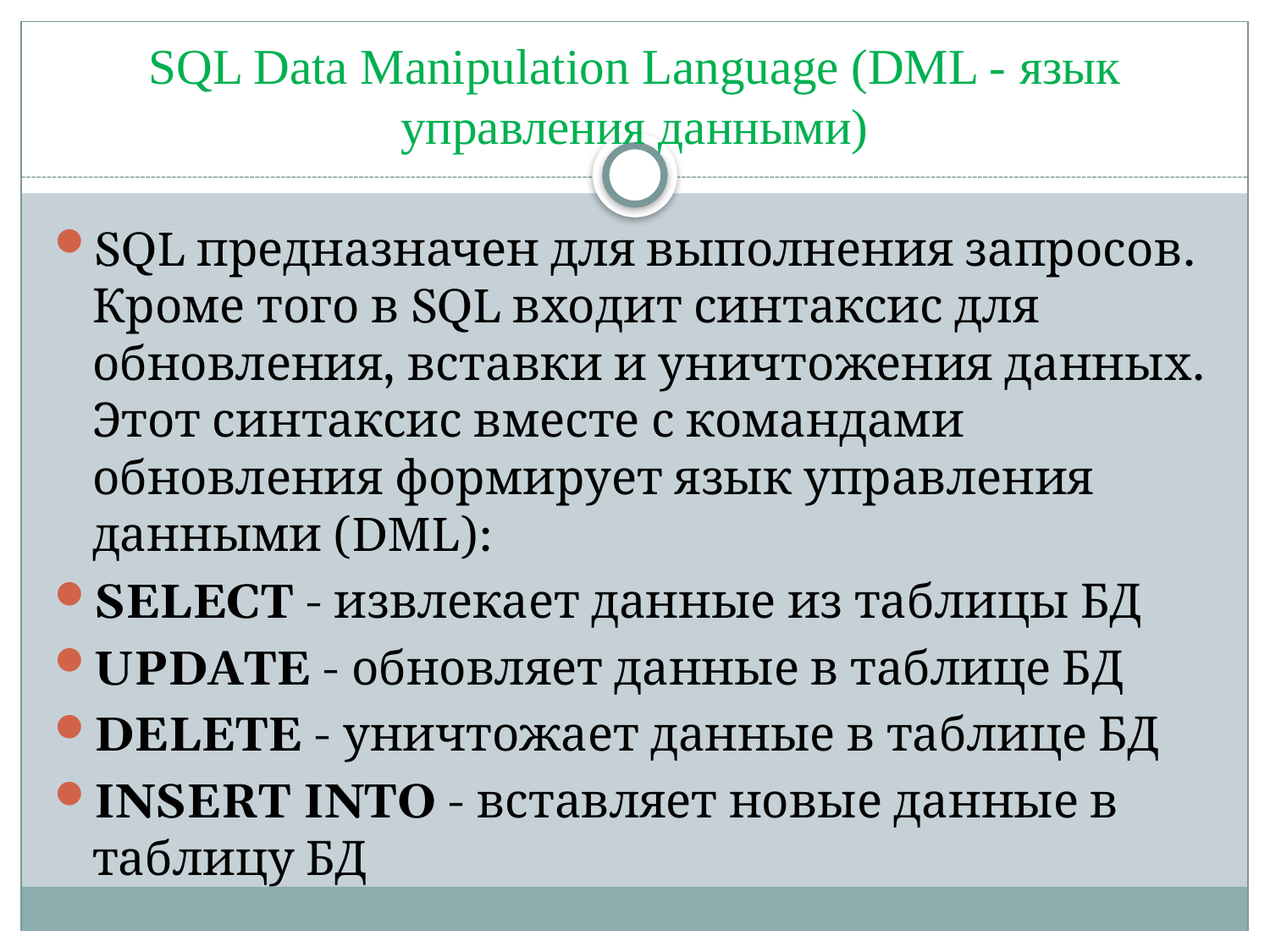

# SQL Data Manipulation Language (DML - язык управления данными)
SQL предназначен для выполнения запросов. Кроме того в SQL входит синтаксис для обновления, вставки и уничтожения данных. Этот синтаксис вместе с командами обновления формирует язык управления данными (DML):
SELECT - извлекает данные из таблицы БД
UPDATE - обновляет данные в таблице БД
DELETE - уничтожает данные в таблице БД
INSERT INTO - вставляет новые данные в таблицу БД